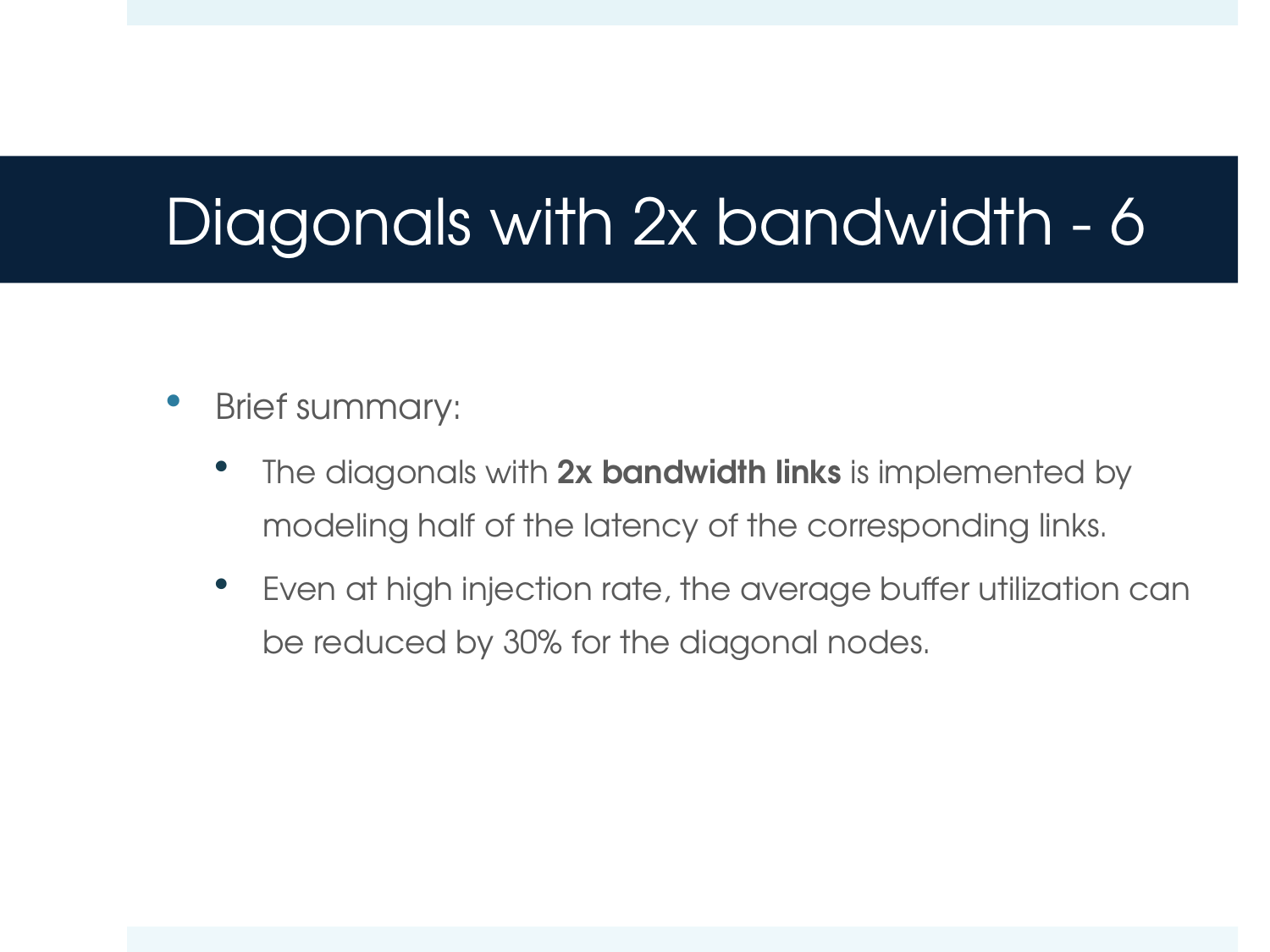

# Diagonals with 2x bandwidth - 6
Brief summary:
The diagonals with 2x bandwidth links is implemented by modeling half of the latency of the corresponding links.
Even at high injection rate, the average buffer utilization can be reduced by 30% for the diagonal nodes.